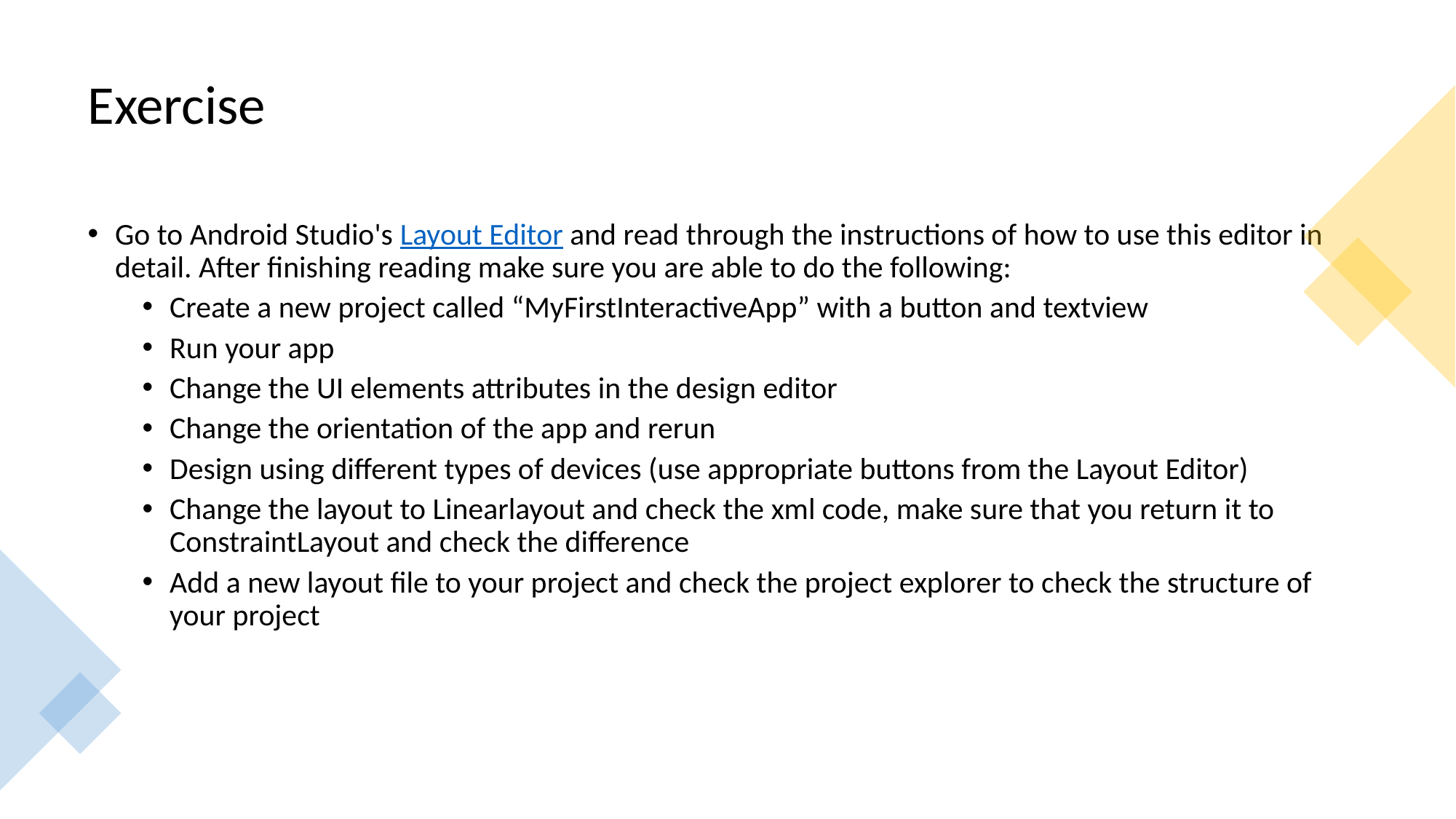

# Exercise

Go to Android Studio's Layout Editor and read through the instructions of how to use this editor in detail. After finishing reading make sure you are able to do the following:
Create a new project called “MyFirstInteractiveApp” with a button and textview
Run your app
Change the UI elements attributes in the design editor
Change the orientation of the app and rerun
Design using different types of devices (use appropriate buttons from the Layout Editor)
Change the layout to Linearlayout and check the xml code, make sure that you return it to ConstraintLayout and check the difference
Add a new layout file to your project and check the project explorer to check the structure of your project